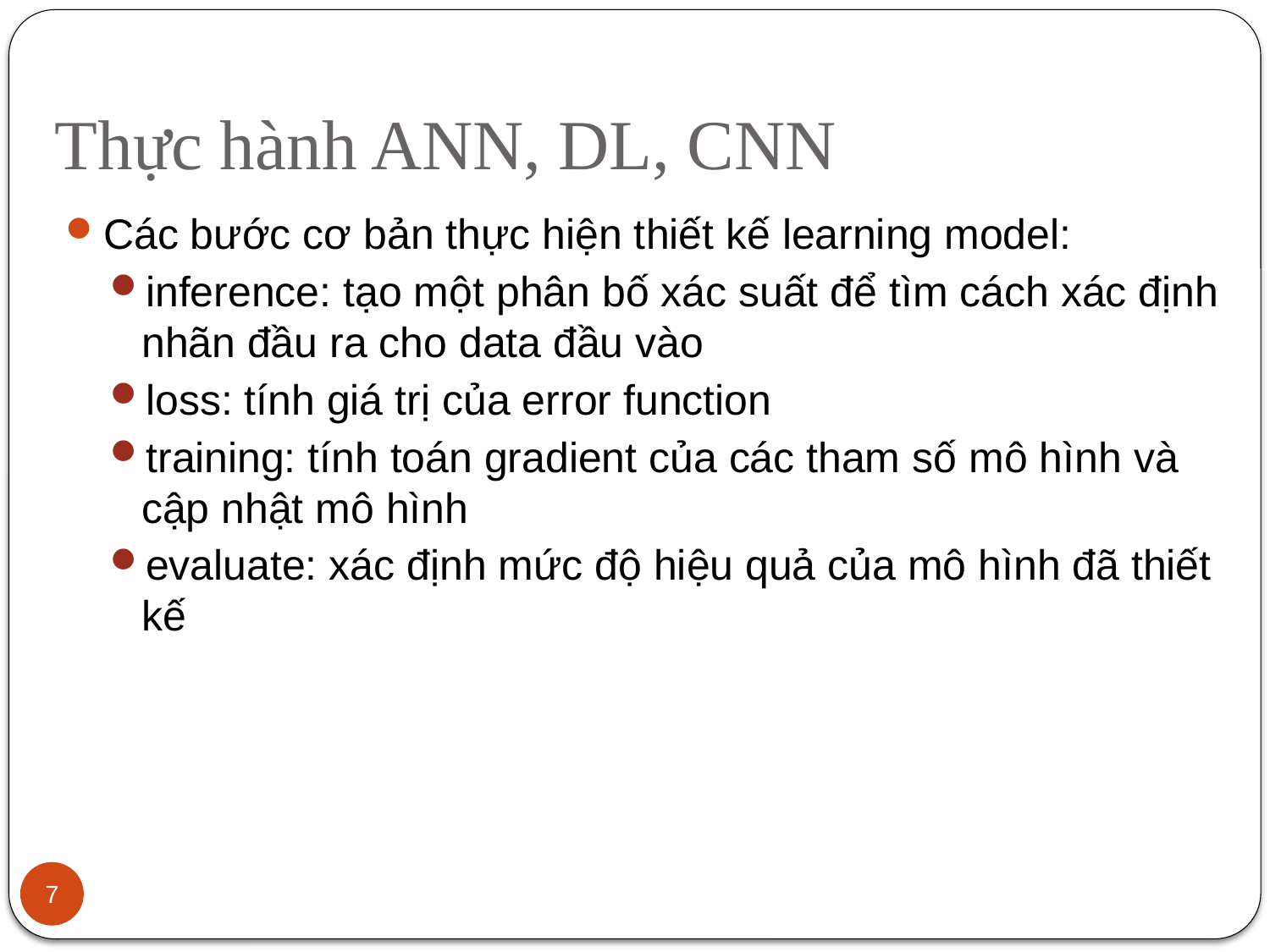

# Thực hành ANN, DL, CNN
Các bước cơ bản thực hiện thiết kế learning model:
inference: tạo một phân bố xác suất để tìm cách xác định nhãn đầu ra cho data đầu vào
loss: tính giá trị của error function
training: tính toán gradient của các tham số mô hình và cập nhật mô hình
evaluate: xác định mức độ hiệu quả của mô hình đã thiết kế
7